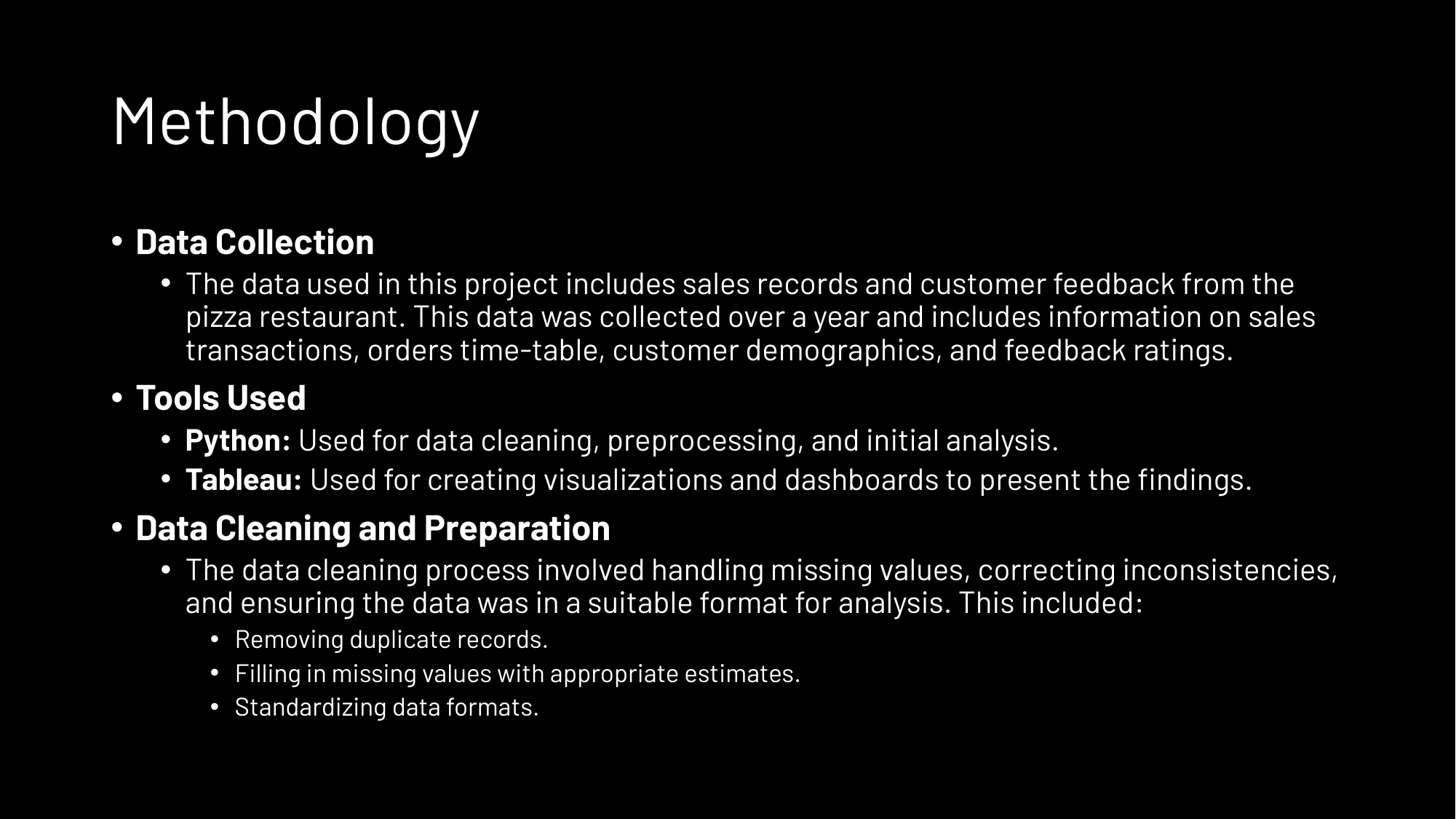

# Methodology
Data Collection
The data used in this project includes sales records and customer feedback from the pizza restaurant. This data was collected over a year and includes information on sales transactions, orders time-table, customer demographics, and feedback ratings.
Tools Used
Python: Used for data cleaning, preprocessing, and initial analysis.
Tableau: Used for creating visualizations and dashboards to present the findings.
Data Cleaning and Preparation
The data cleaning process involved handling missing values, correcting inconsistencies, and ensuring the data was in a suitable format for analysis. This included:
Removing duplicate records.
Filling in missing values with appropriate estimates.
Standardizing data formats.